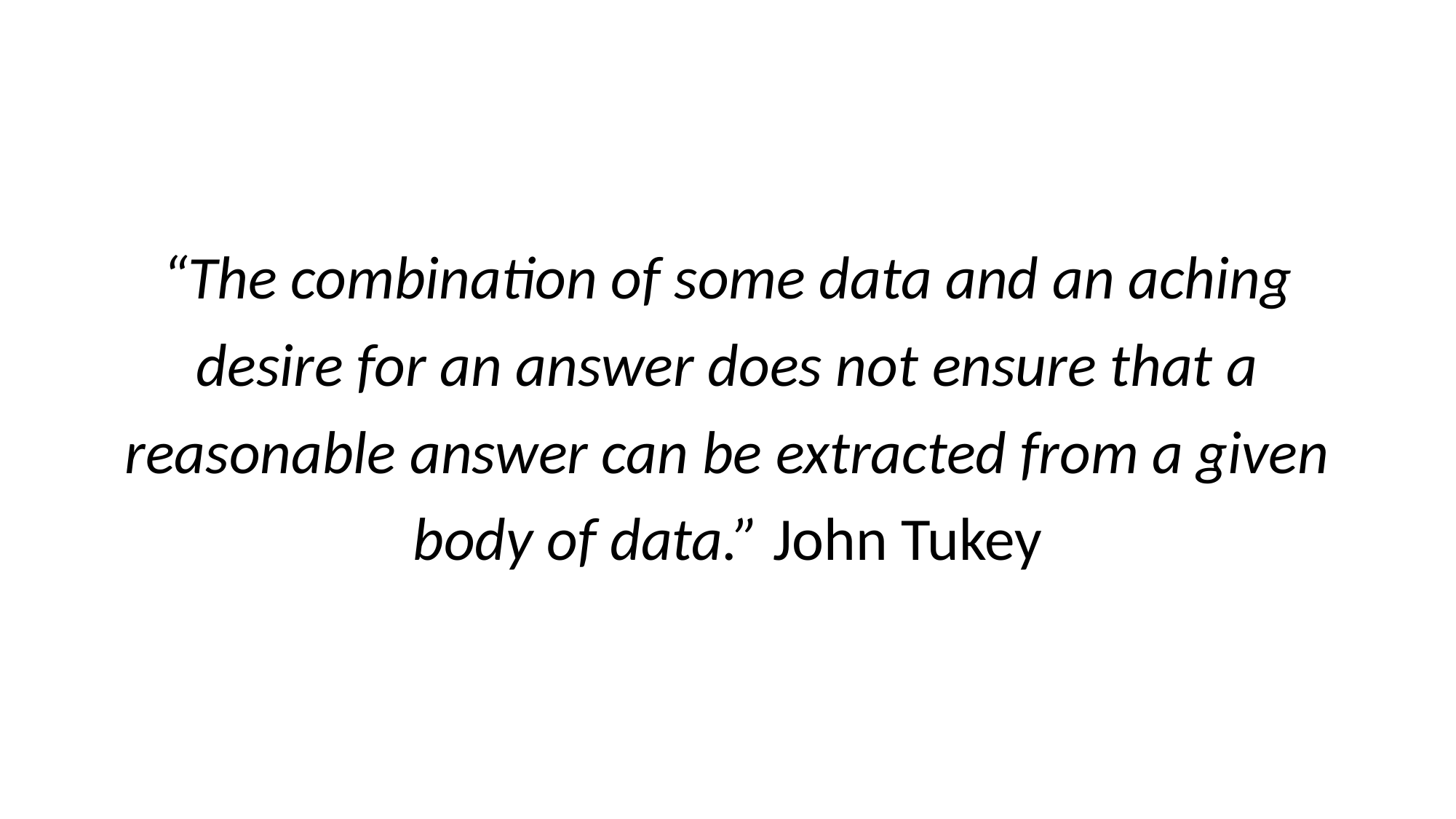

#
“The combination of some data and an aching desire for an answer does not ensure that a reasonable answer can be extracted from a given body of data.” John Tukey